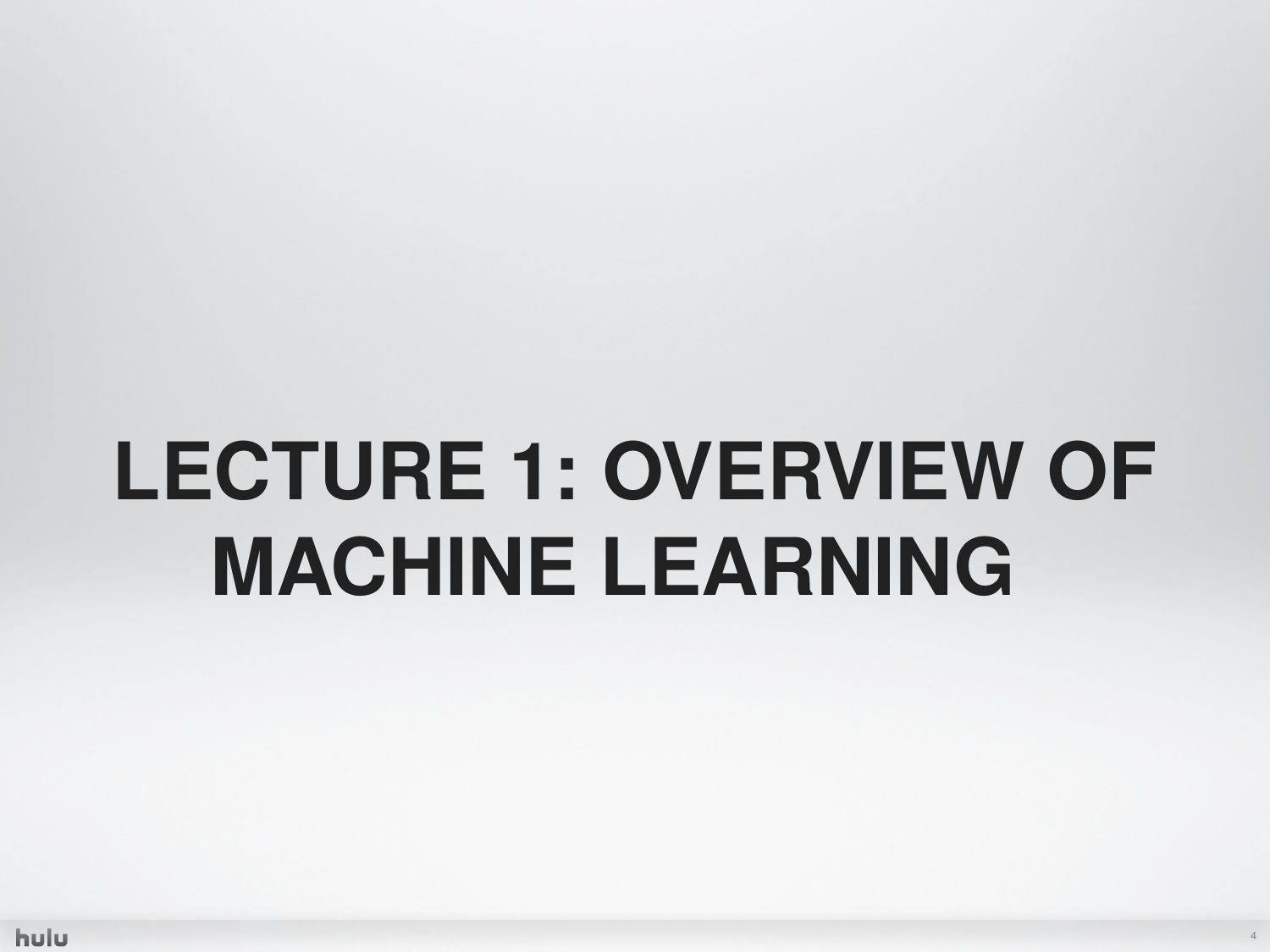

# Lecture 1: Overview of Machine Learning

4